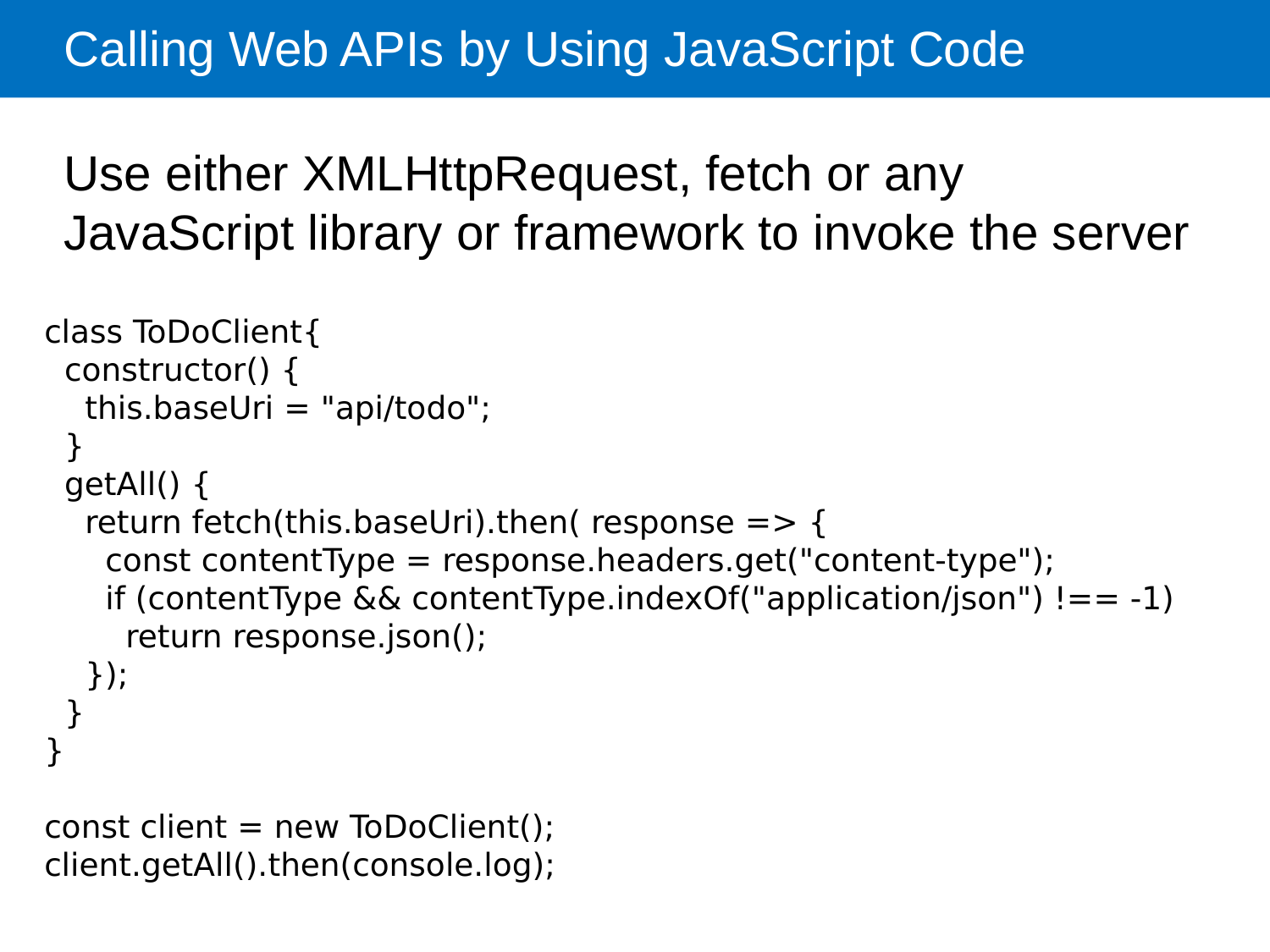

# Calling Web APIs by Using JavaScript Code
Use either XMLHttpRequest, fetch or any JavaScript library or framework to invoke the server
class ToDoClient{
  constructor() {
    this.baseUri = "api/todo";
  }
  getAll() {
    return fetch(this.baseUri).then( response => {
      const contentType = response.headers.get("content-type");
      if (contentType && contentType.indexOf("application/json") !== -1)
        return response.json();
    });
  }
}

const client = new ToDoClient();
client.getAll().then(console.log);